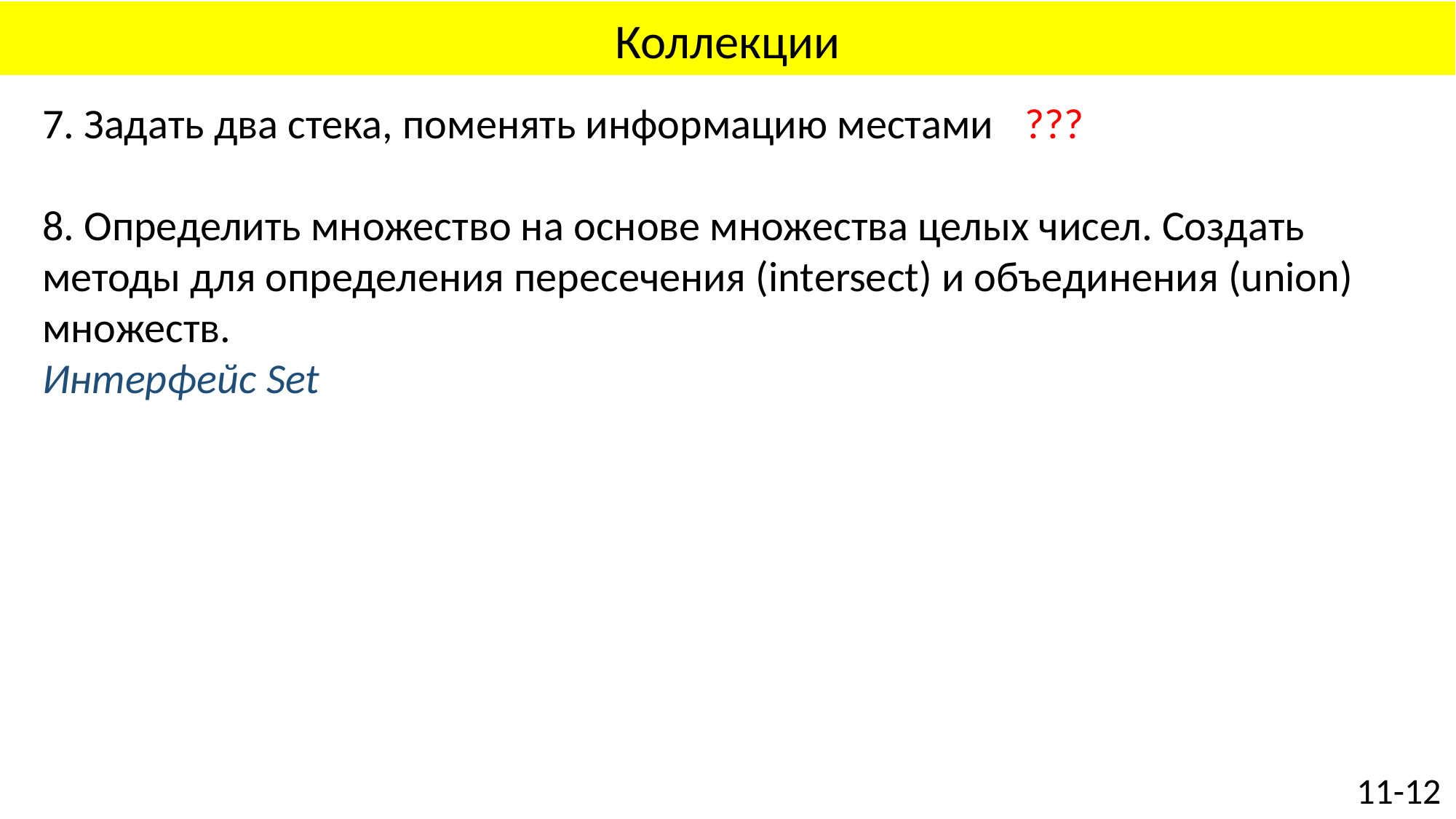

# Коллекции
7. Задать два стека, поменять информацию местами	???

8. Определить множество на основе множества целых чисел. Создать методы для определения пересечения (intersect) и объединения (union) множеств.
Интерфейс Set
11-12